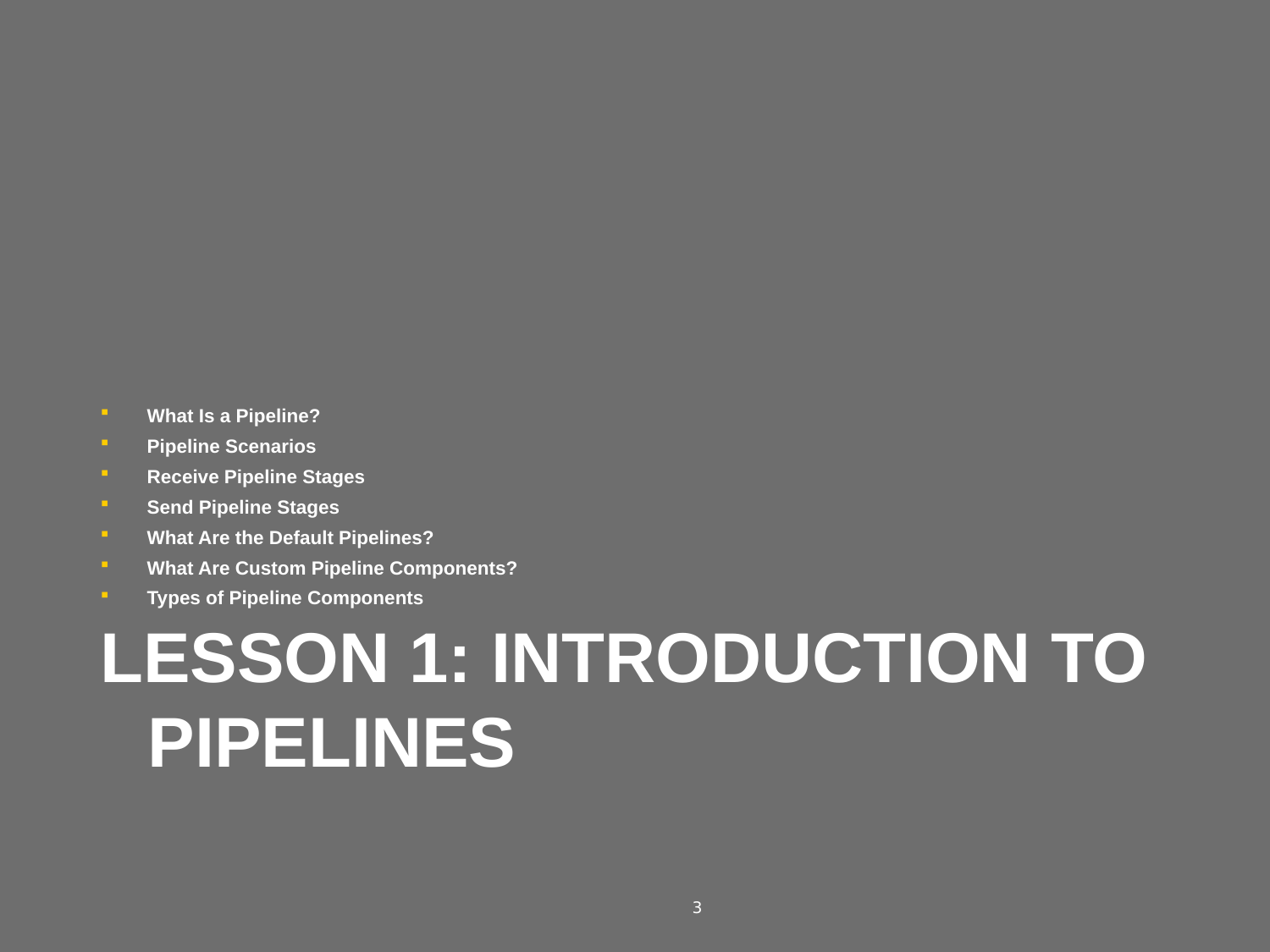

What Is a Pipeline?
Pipeline Scenarios
Receive Pipeline Stages
Send Pipeline Stages
What Are the Default Pipelines?
What Are Custom Pipeline Components?
Types of Pipeline Components

# Lesson 1: Introduction to Pipelines
3